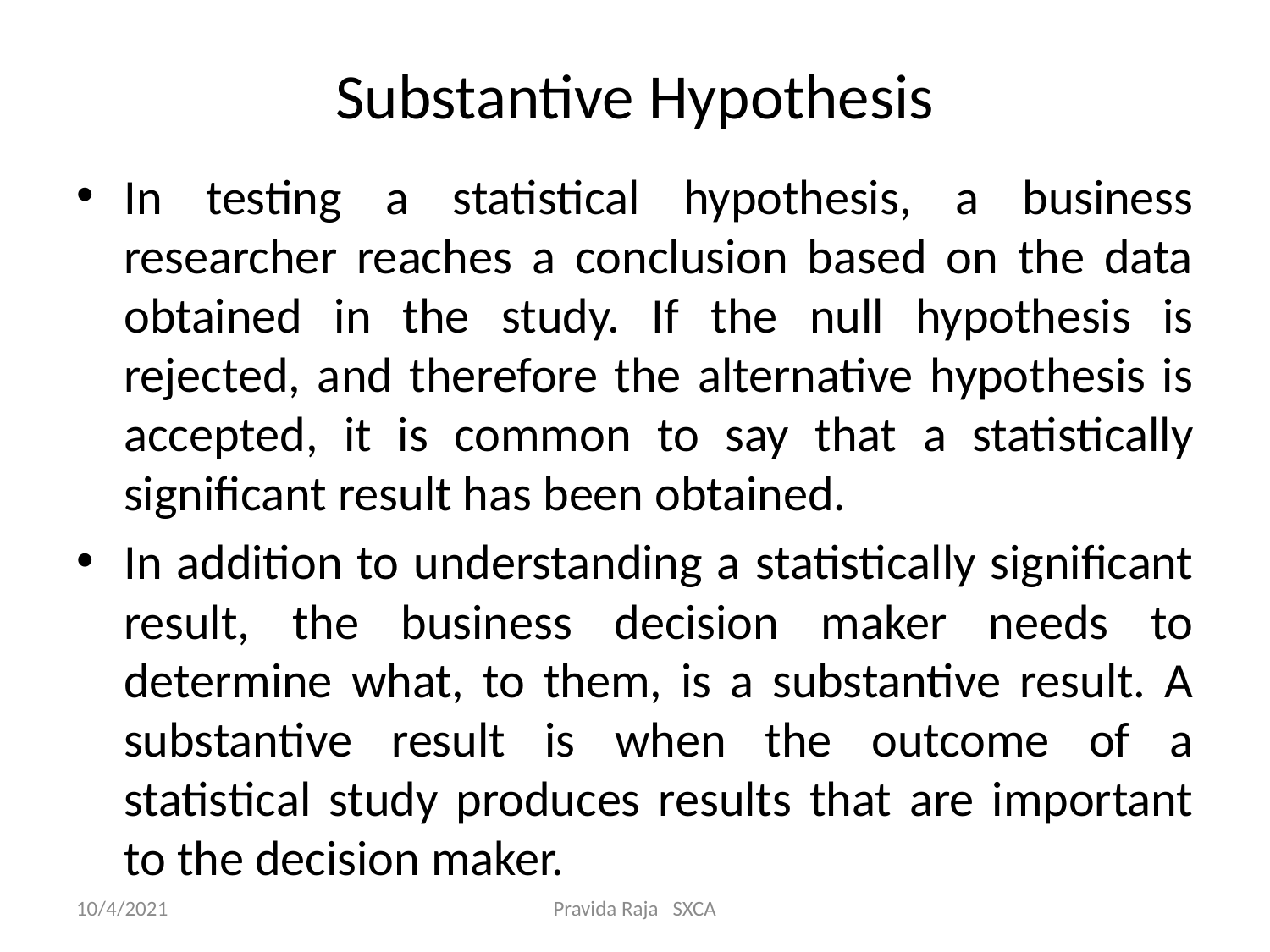

# Substantive Hypothesis
In testing a statistical hypothesis, a business researcher reaches a conclusion based on the data obtained in the study. If the null hypothesis is rejected, and therefore the alternative hypothesis is accepted, it is common to say that a statistically significant result has been obtained.
In addition to understanding a statistically significant result, the business decision maker needs to determine what, to them, is a substantive result. A substantive result is when the outcome of a statistical study produces results that are important to the decision maker.
10/4/2021
Pravida Raja   SXCA